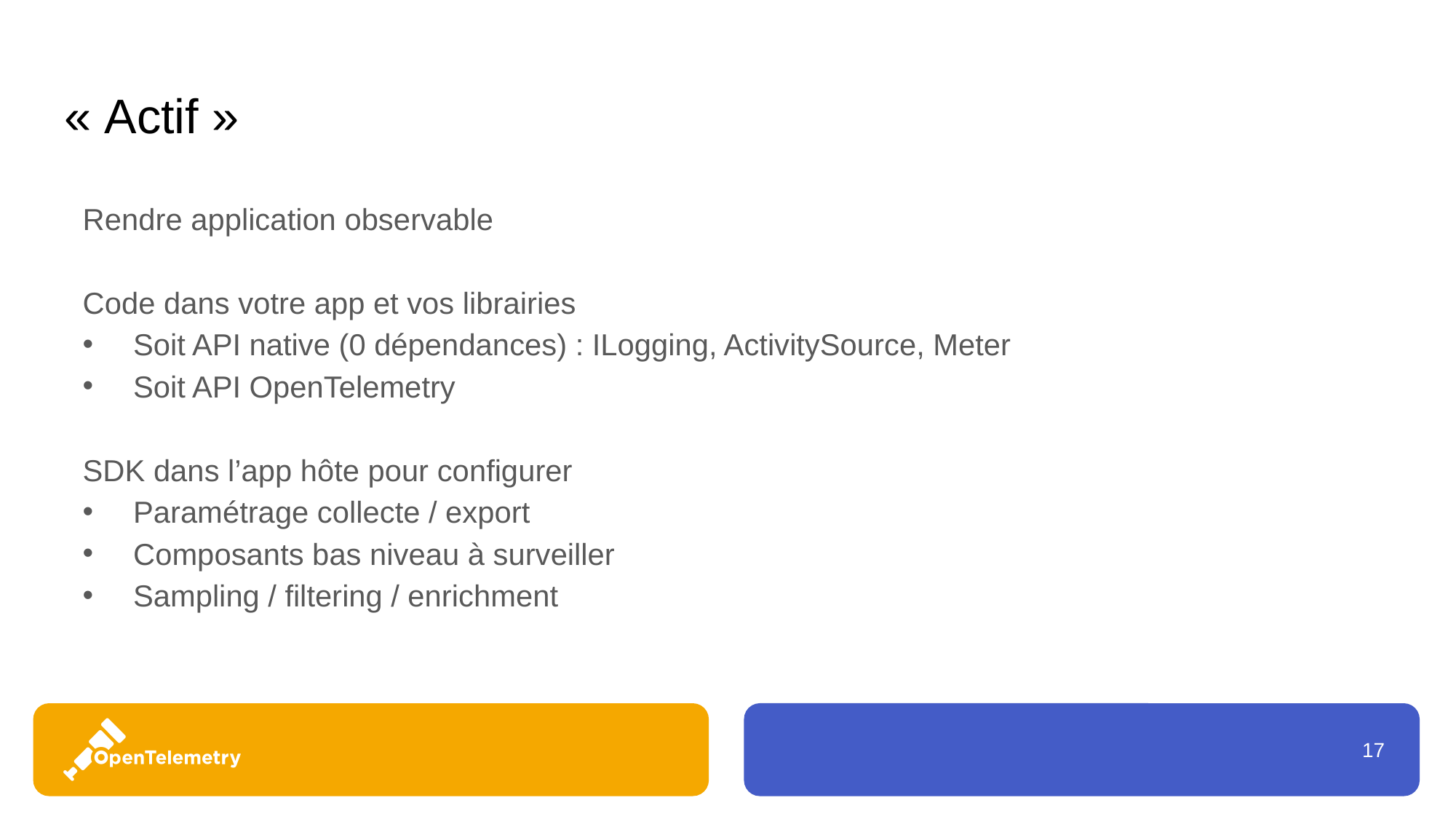

# « Actif »
Rendre application observable

Code dans votre app et vos librairies
Soit API native (0 dépendances) : ILogging, ActivitySource, Meter
Soit API OpenTelemetry

SDK dans l’app hôte pour configurer
Paramétrage collecte / export
Composants bas niveau à surveiller
Sampling / filtering / enrichment